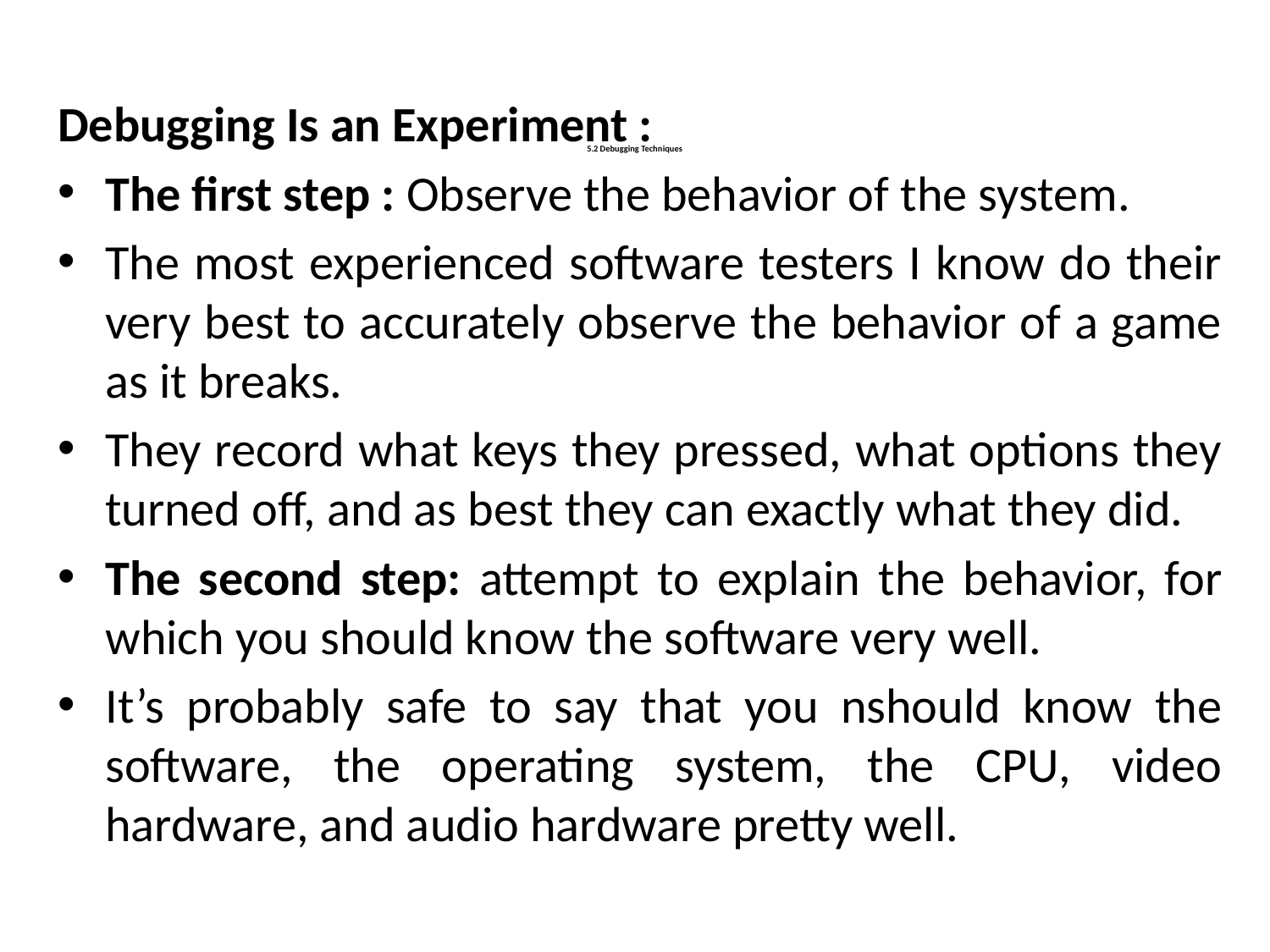

Debugging Is an Experiment :
The first step : Observe the behavior of the system.
The most experienced software testers I know do their very best to accurately observe the behavior of a game as it breaks.
They record what keys they pressed, what options they turned off, and as best they can exactly what they did.
The second step: attempt to explain the behavior, for which you should know the software very well.
It’s probably safe to say that you nshould know the software, the operating system, the CPU, video hardware, and audio hardware pretty well.
# 5.2 Debugging Techniques